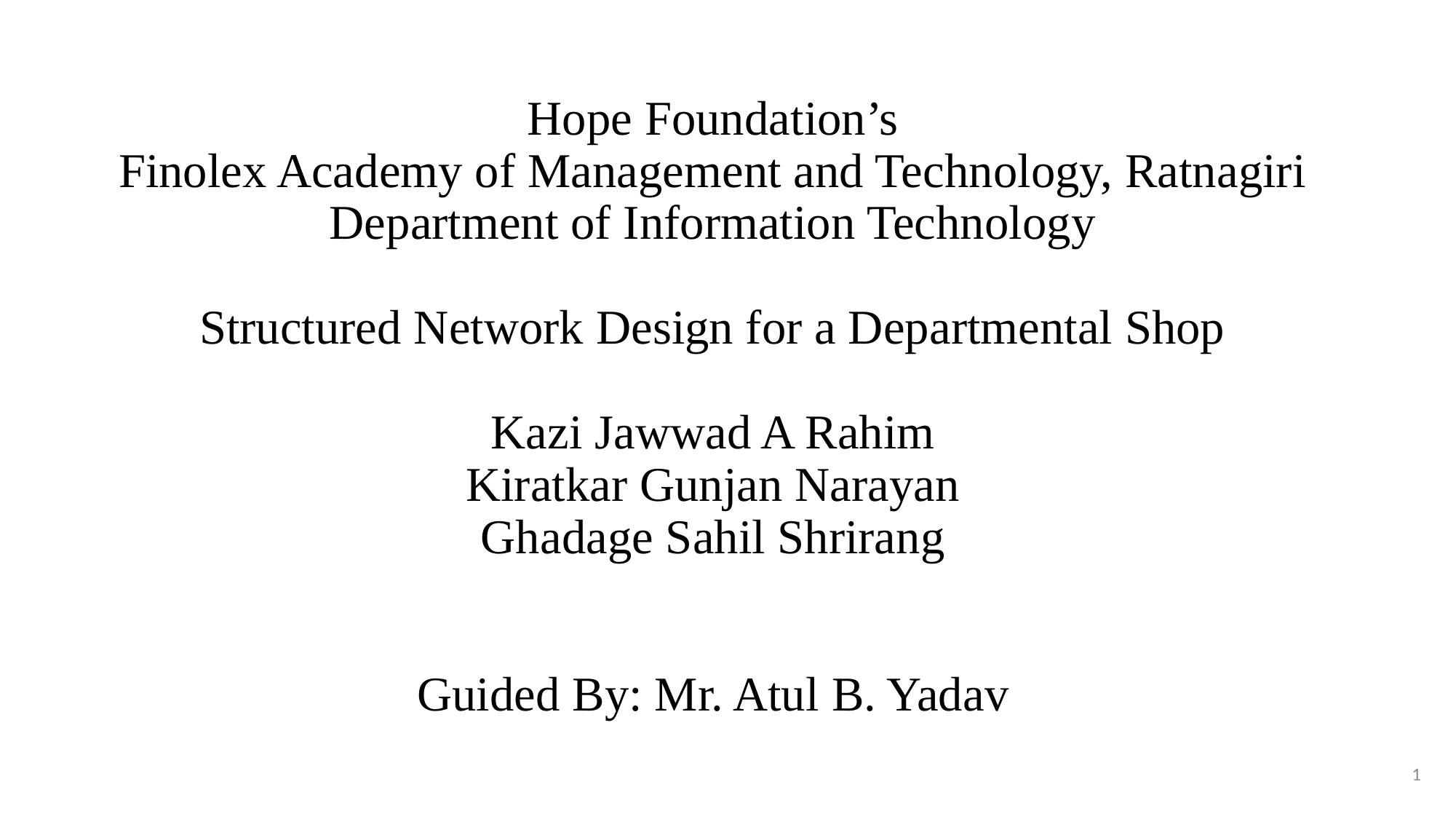

# Hope Foundation’s Finolex Academy of Management and Technology, Ratnagiri Department of Information Technology Structured Network Design for a Departmental Shop Kazi Jawwad A Rahim Kiratkar Gunjan Narayan Ghadage Sahil Shrirang Guided By: Mr. Atul B. Yadav
1